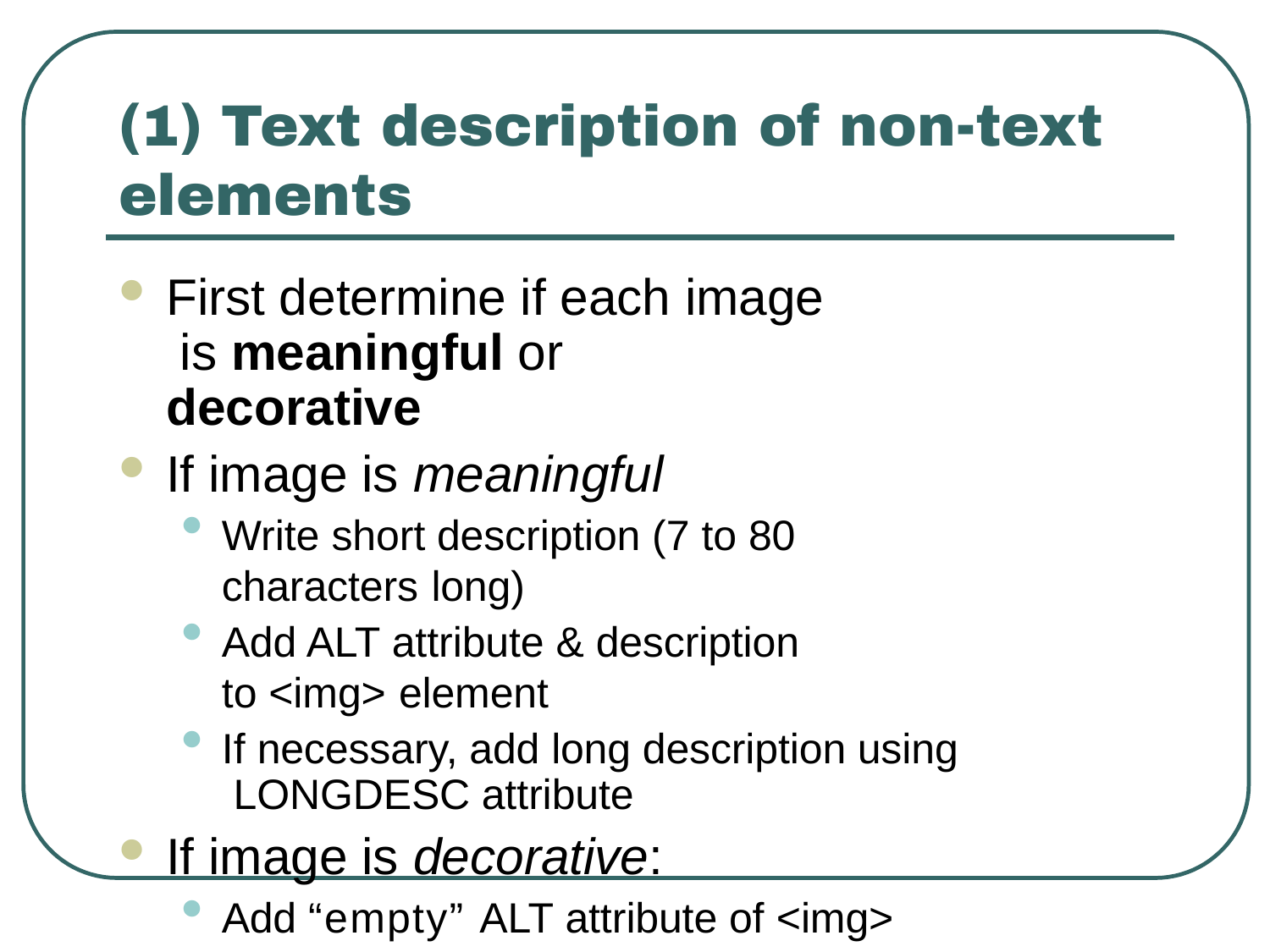

# (1) Text description of non-text  elements
First determine if each image  is meaningful or decorative
If image is meaningful
Write short description (7 to 80 characters long)
Add ALT attribute & description to <img> element
If necessary, add long description using  LONGDESC attribute
If image is decorative:
Add “empty” ALT attribute of <img> element